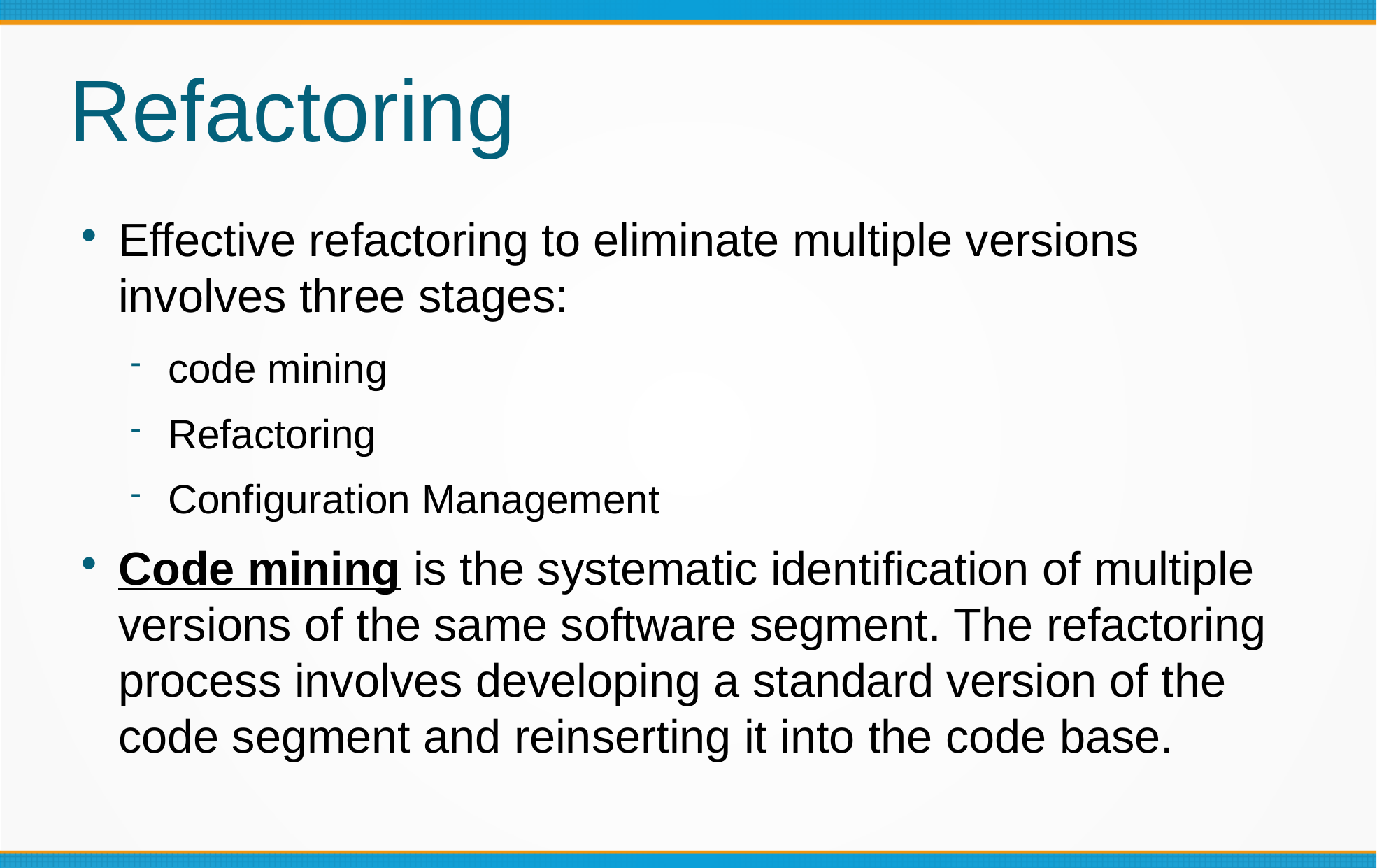

Refactoring
Effective refactoring to eliminate multiple versions involves three stages:
code mining
Refactoring
Configuration Management
Code mining is the systematic identification of multiple versions of the same software segment. The refactoring process involves developing a standard version of the code segment and reinserting it into the code base.